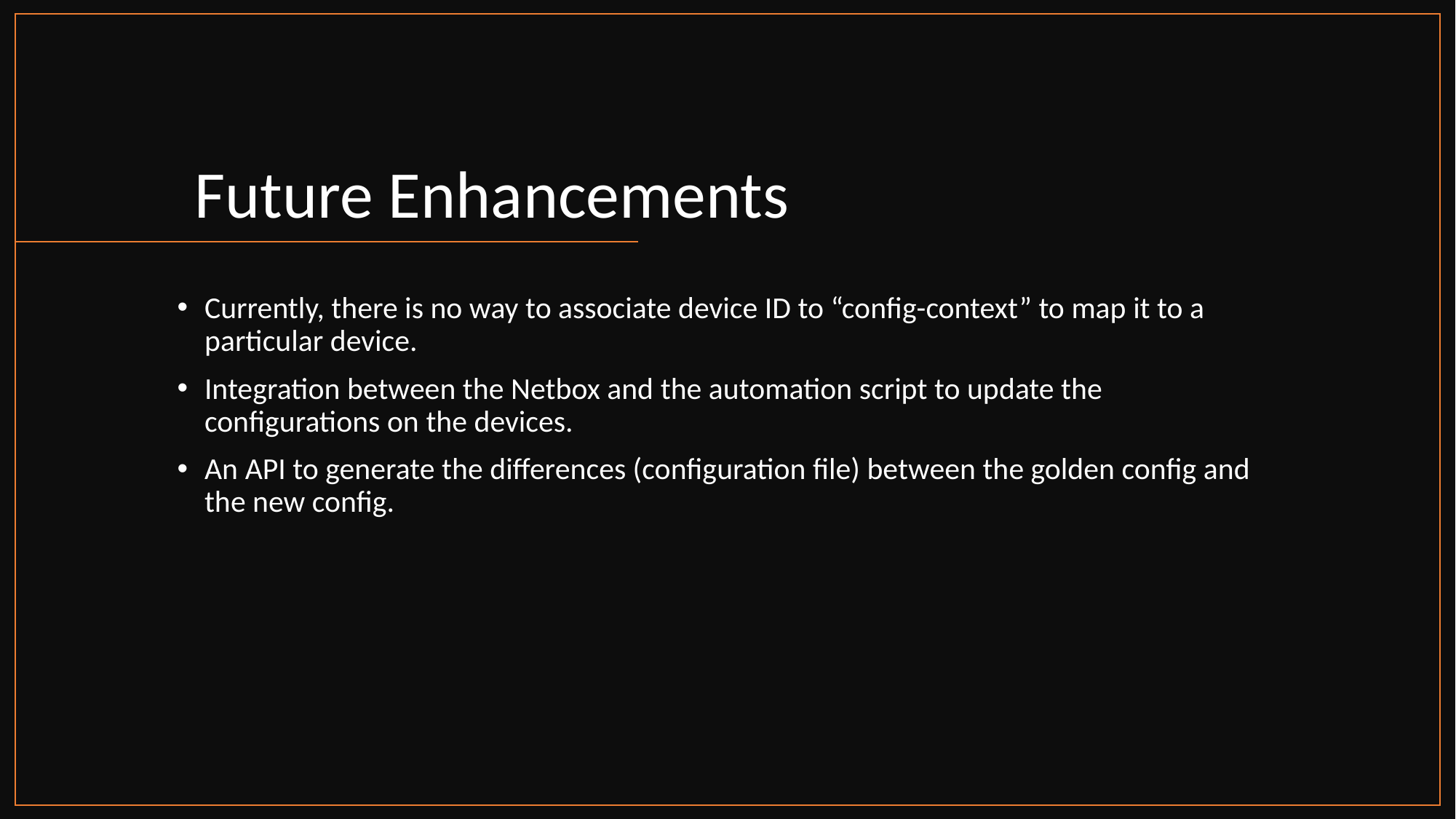

# Future Enhancements
Currently, there is no way to associate device ID to “config-context” to map it to a particular device.
Integration between the Netbox and the automation script to update the configurations on the devices.
An API to generate the differences (configuration file) between the golden config and the new config.